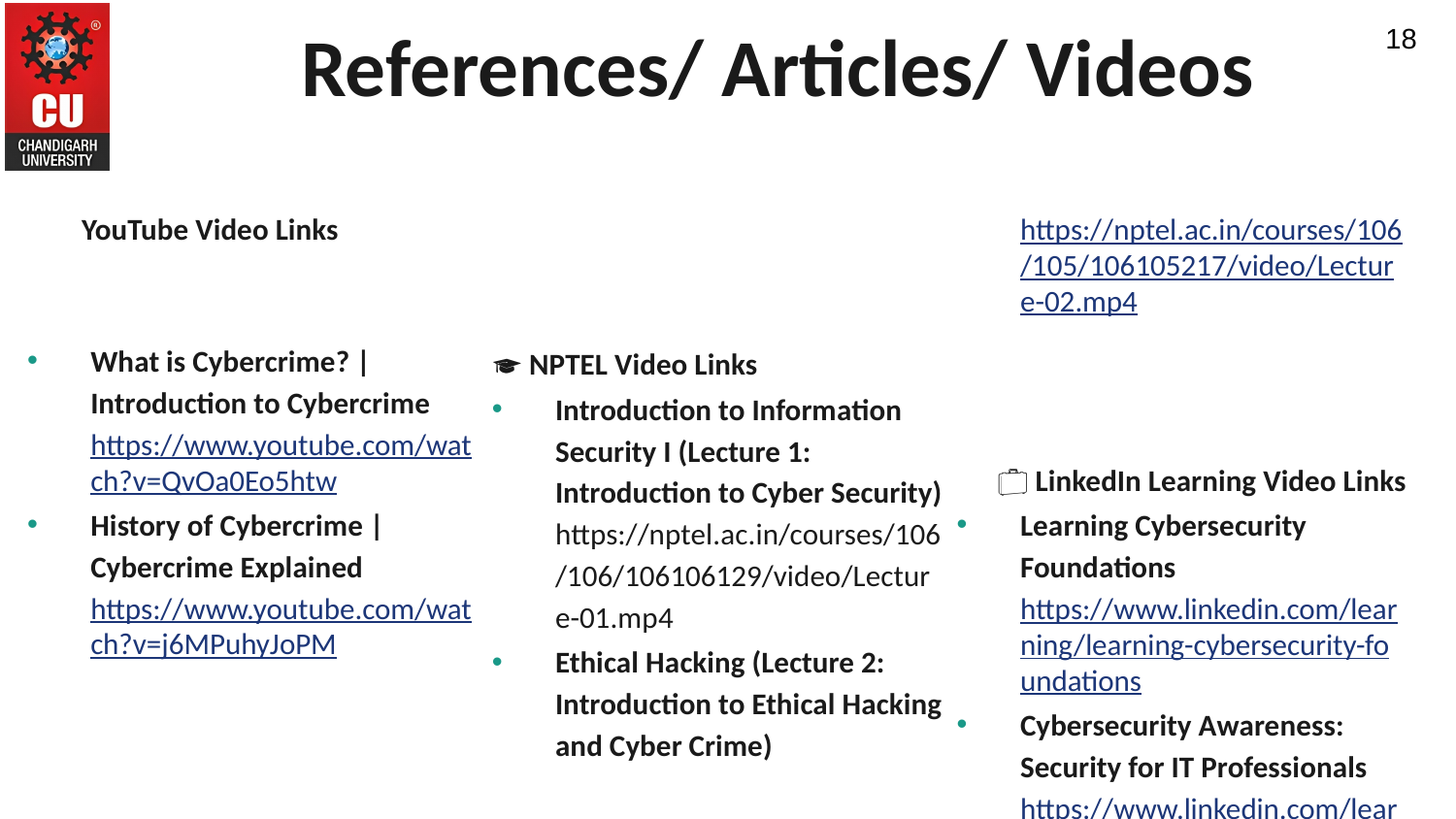

18

References/ Articles/ Videos
        YouTube Video Links

What is Cybercrime? | Introduction to Cybercrime
https://www.youtube.com/watch?v=QvOa0Eo5htw
History of Cybercrime | Cybercrime Explained
https://www.youtube.com/watch?v=j6MPuhyJoPM

🎓 NPTEL Video Links
Introduction to Information Security I (Lecture 1: Introduction to Cyber Security)
https://nptel.ac.in/courses/106/106/106106129/video/Lecture-01.mp4
Ethical Hacking (Lecture 2: Introduction to Ethical Hacking and Cyber Crime)
https://nptel.ac.in/courses/106/105/106105217/video/Lecture-02.mp4

      💼 LinkedIn Learning Video Links
Learning Cybersecurity Foundations
https://www.linkedin.com/learning/learning-cybersecurity-foundations
Cybersecurity Awareness: Security for IT Professionals
https://www.linkedin.com/learning/cybersecurity-awareness-security-for-it-professionals